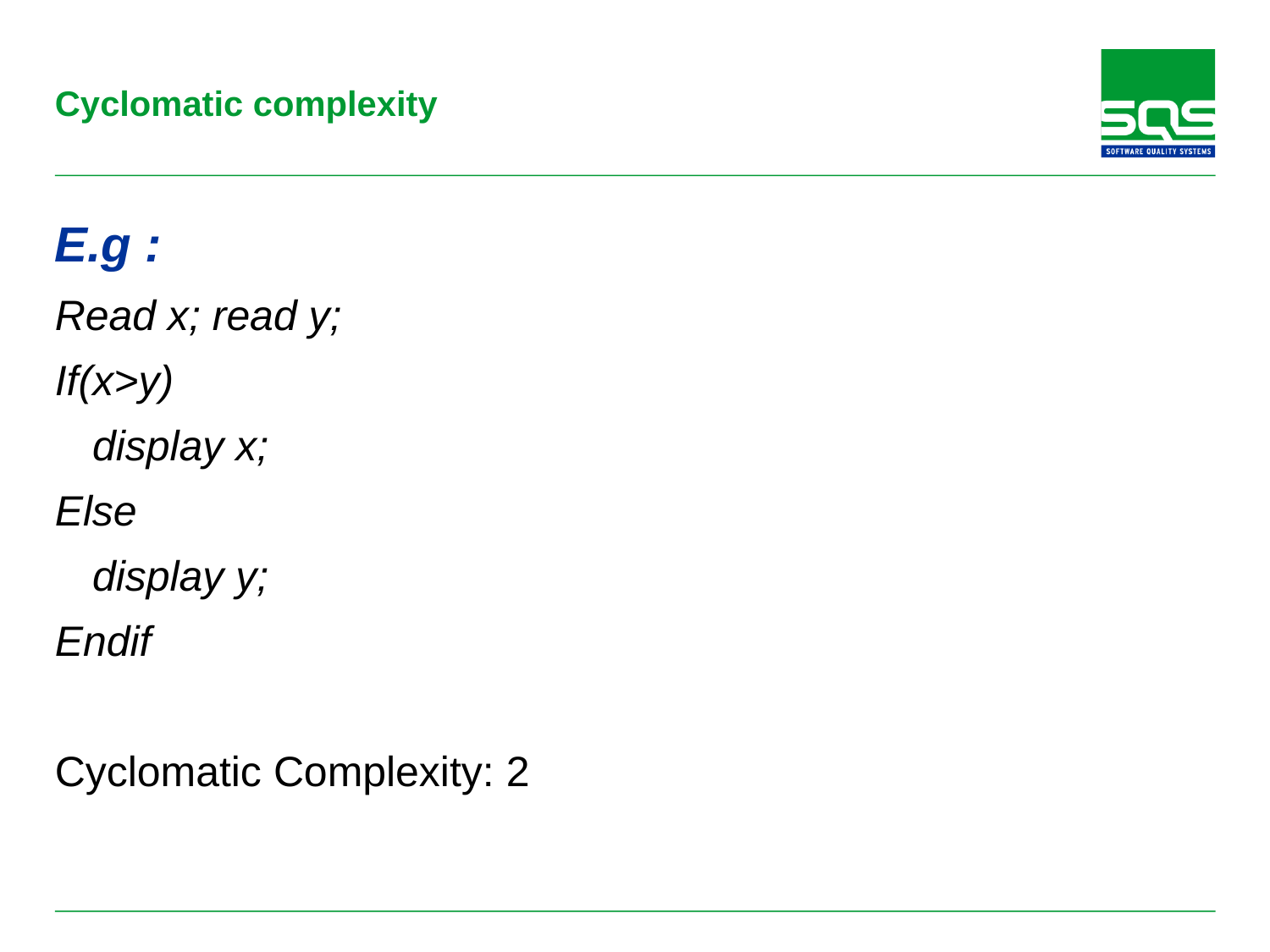

# Cyclomatic complexity
E.g :
Read x; read y;
If(x>y)
	display x;
Else
	display y;
Endif

Cyclomatic Complexity: 2